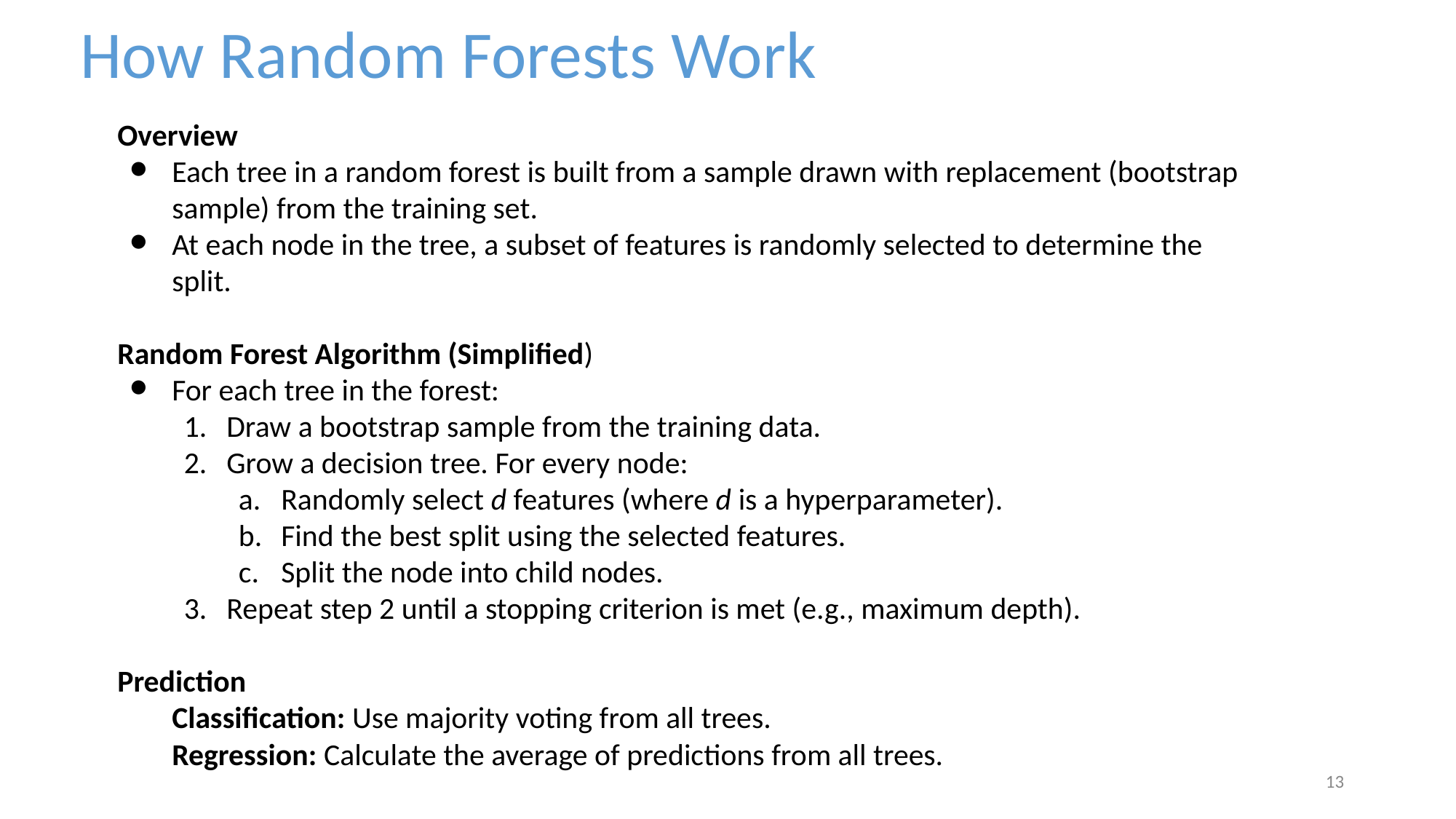

How Random Forests Work
Overview
Each tree in a random forest is built from a sample drawn with replacement (bootstrap sample) from the training set.
At each node in the tree, a subset of features is randomly selected to determine the split.
Random Forest Algorithm (Simplified)
For each tree in the forest:
Draw a bootstrap sample from the training data.
Grow a decision tree. For every node:
Randomly select d features (where d is a hyperparameter).
Find the best split using the selected features.
Split the node into child nodes.
Repeat step 2 until a stopping criterion is met (e.g., maximum depth).
Prediction
Classification: Use majority voting from all trees.
Regression: Calculate the average of predictions from all trees.
13